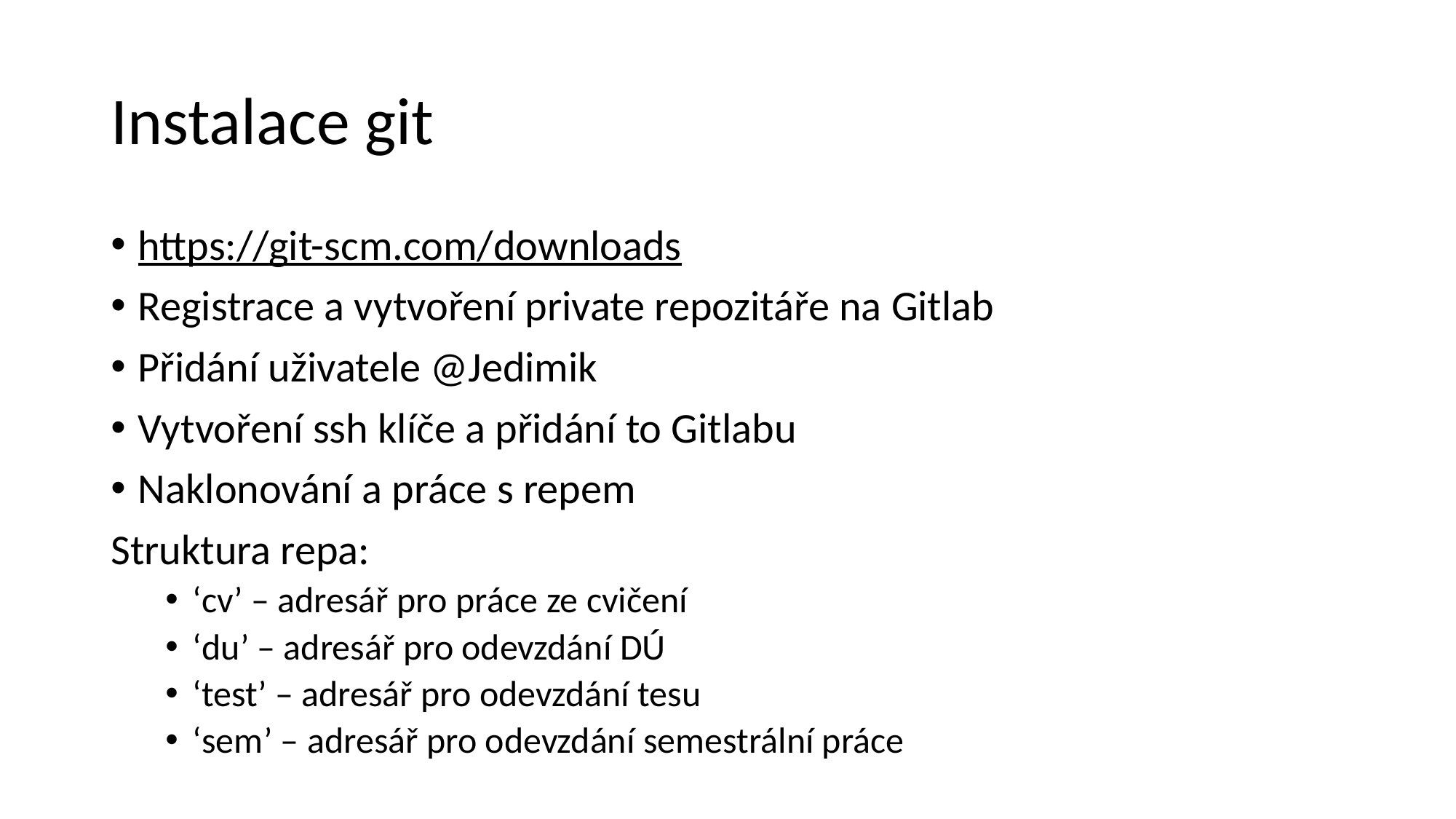

# Instalace git
https://git-scm.com/downloads
Registrace a vytvoření private repozitáře na Gitlab
Přidání uživatele @Jedimik
Vytvoření ssh klíče a přidání to Gitlabu
Naklonování a práce s repem
Struktura repa:
‘cv’ – adresář pro práce ze cvičení
‘du’ – adresář pro odevzdání DÚ
‘test’ – adresář pro odevzdání tesu
‘sem’ – adresář pro odevzdání semestrální práce